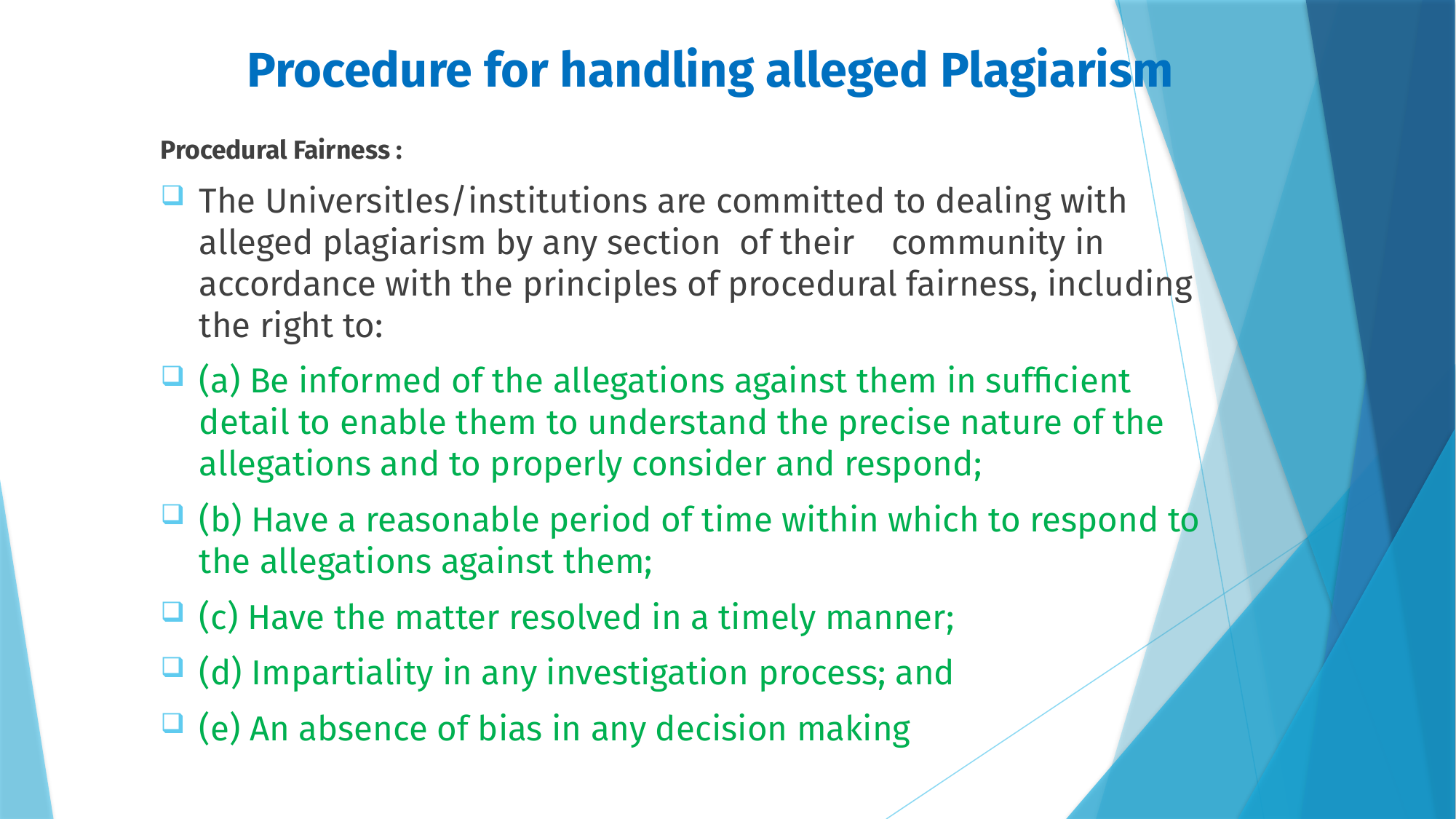

# Procedure for handling alleged Plagiarism
Procedural Fairness :
The UniversitIes/institutions are committed to dealing with alleged plagiarism by any section  of their    community in accordance with the principles of procedural fairness, including the right to:
(a) Be informed of the allegations against them in sufficient detail to enable them to understand the precise nature of the allegations and to properly consider and respond;
(b) Have a reasonable period of time within which to respond to the allegations against them;
(c) Have the matter resolved in a timely manner;
(d) Impartiality in any investigation process; and
(e) An absence of bias in any decision making